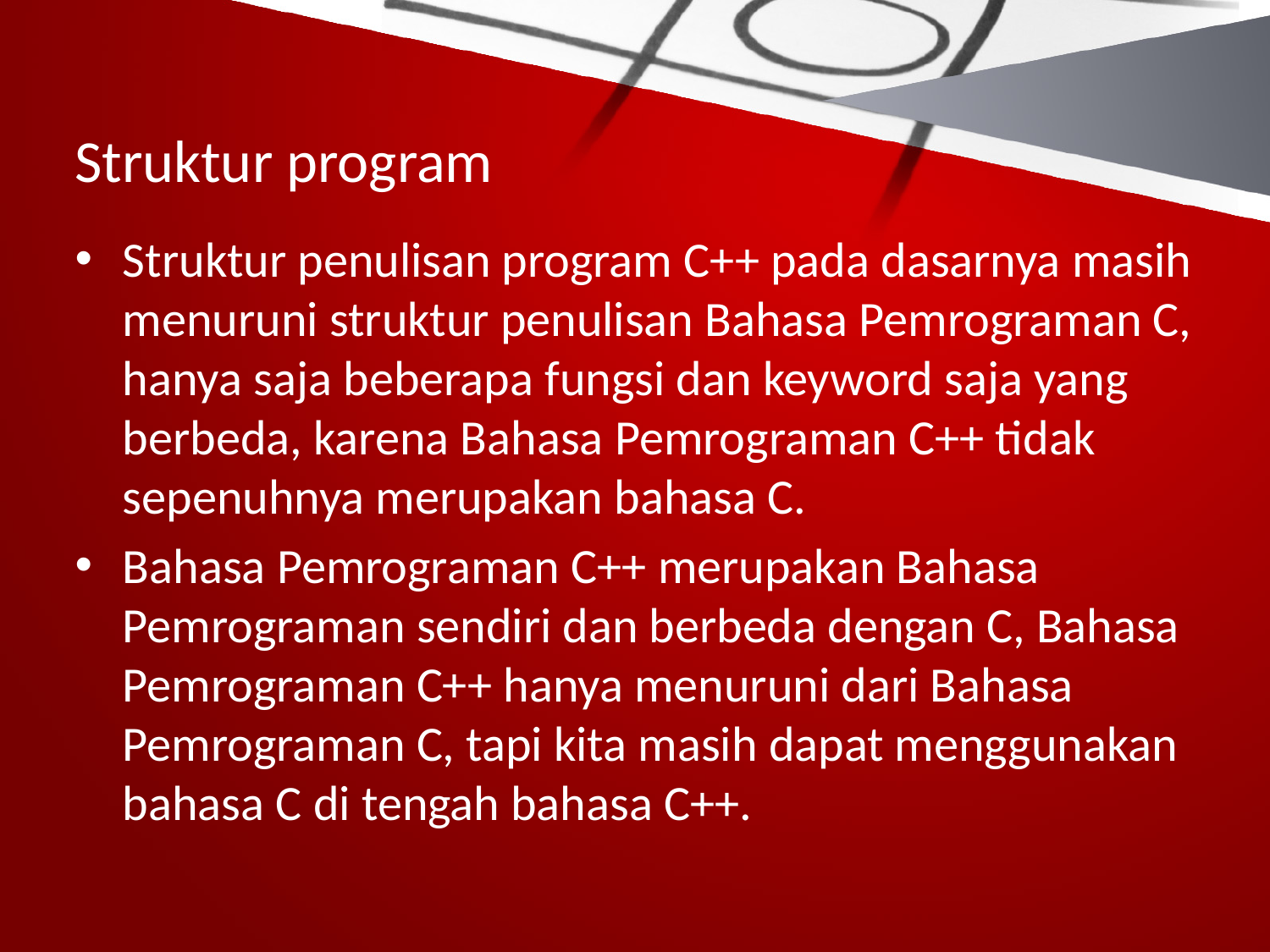

# Struktur program
Struktur penulisan program C++ pada dasarnya masih menuruni struktur penulisan Bahasa Pemrograman C, hanya saja beberapa fungsi dan keyword saja yang berbeda, karena Bahasa Pemrograman C++ tidak sepenuhnya merupakan bahasa C.
Bahasa Pemrograman C++ merupakan Bahasa Pemrograman sendiri dan berbeda dengan C, Bahasa Pemrograman C++ hanya menuruni dari Bahasa Pemrograman C, tapi kita masih dapat menggunakan bahasa C di tengah bahasa C++.